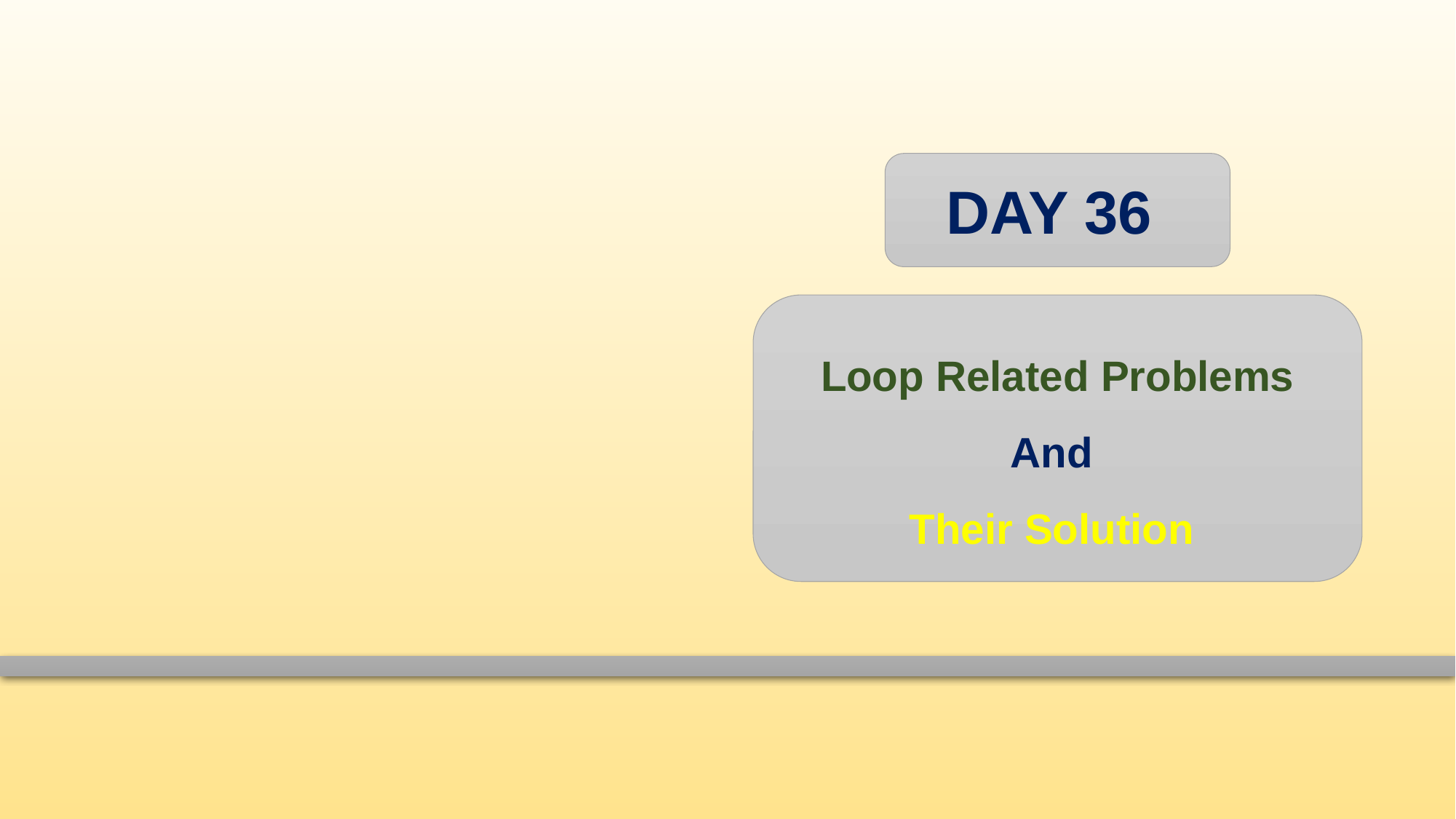

DAY 36
Loop Related Problems
And
Their Solution